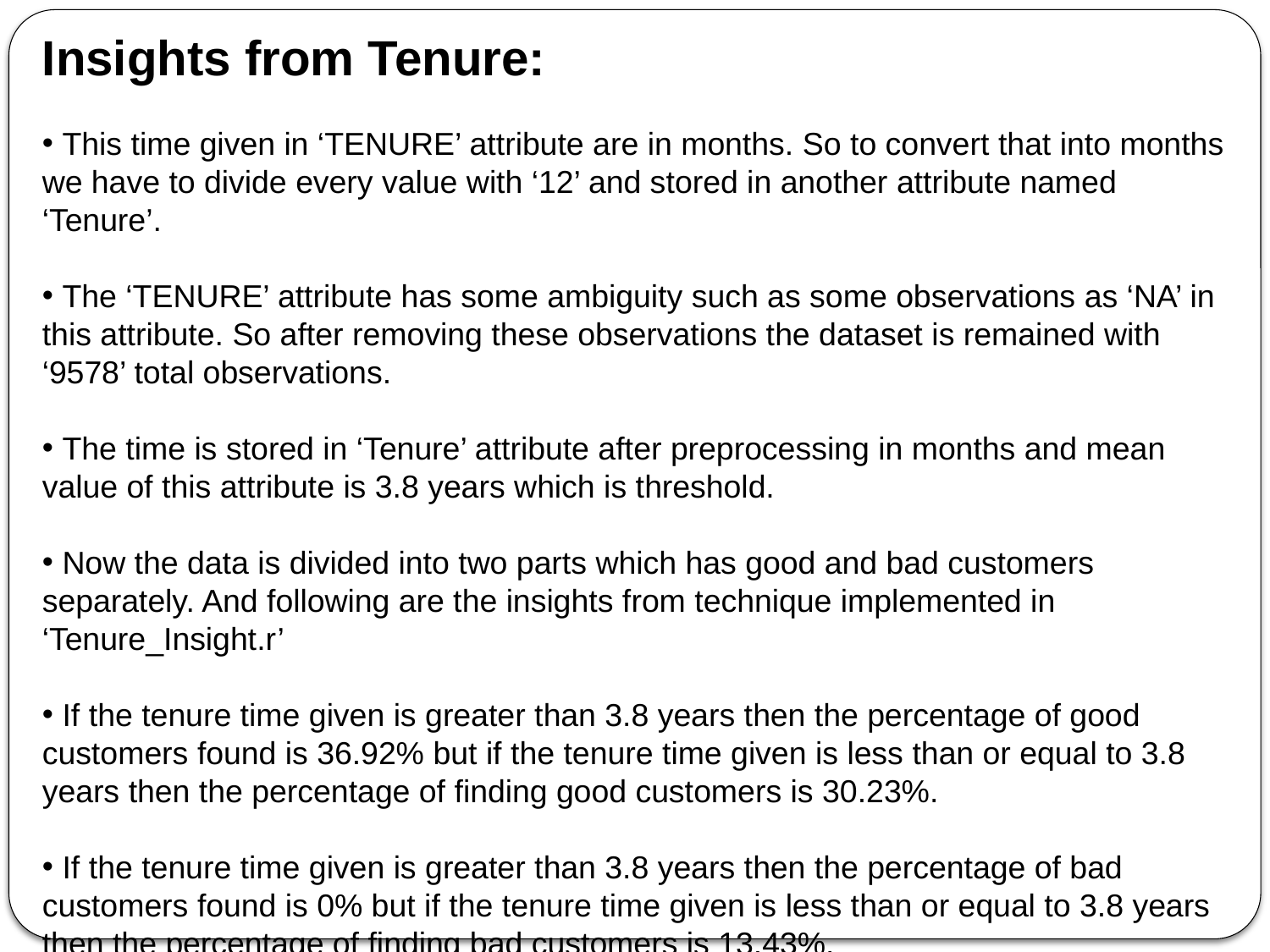

Insights from Tenure:

 This time given in ‘TENURE’ attribute are in months. So to convert that into months we have to divide every value with ‘12’ and stored in another attribute named ‘Tenure’.

 The ‘TENURE’ attribute has some ambiguity such as some observations as ‘NA’ in this attribute. So after removing these observations the dataset is remained with ‘9578’ total observations.

 The time is stored in ‘Tenure’ attribute after preprocessing in months and mean value of this attribute is 3.8 years which is threshold.

 Now the data is divided into two parts which has good and bad customers separately. And following are the insights from technique implemented in ‘Tenure_Insight.r’

 If the tenure time given is greater than 3.8 years then the percentage of good customers found is 36.92% but if the tenure time given is less than or equal to 3.8 years then the percentage of finding good customers is 30.23%.

 If the tenure time given is greater than 3.8 years then the percentage of bad customers found is 0% but if the tenure time given is less than or equal to 3.8 years then the percentage of finding bad customers is 13.43%.